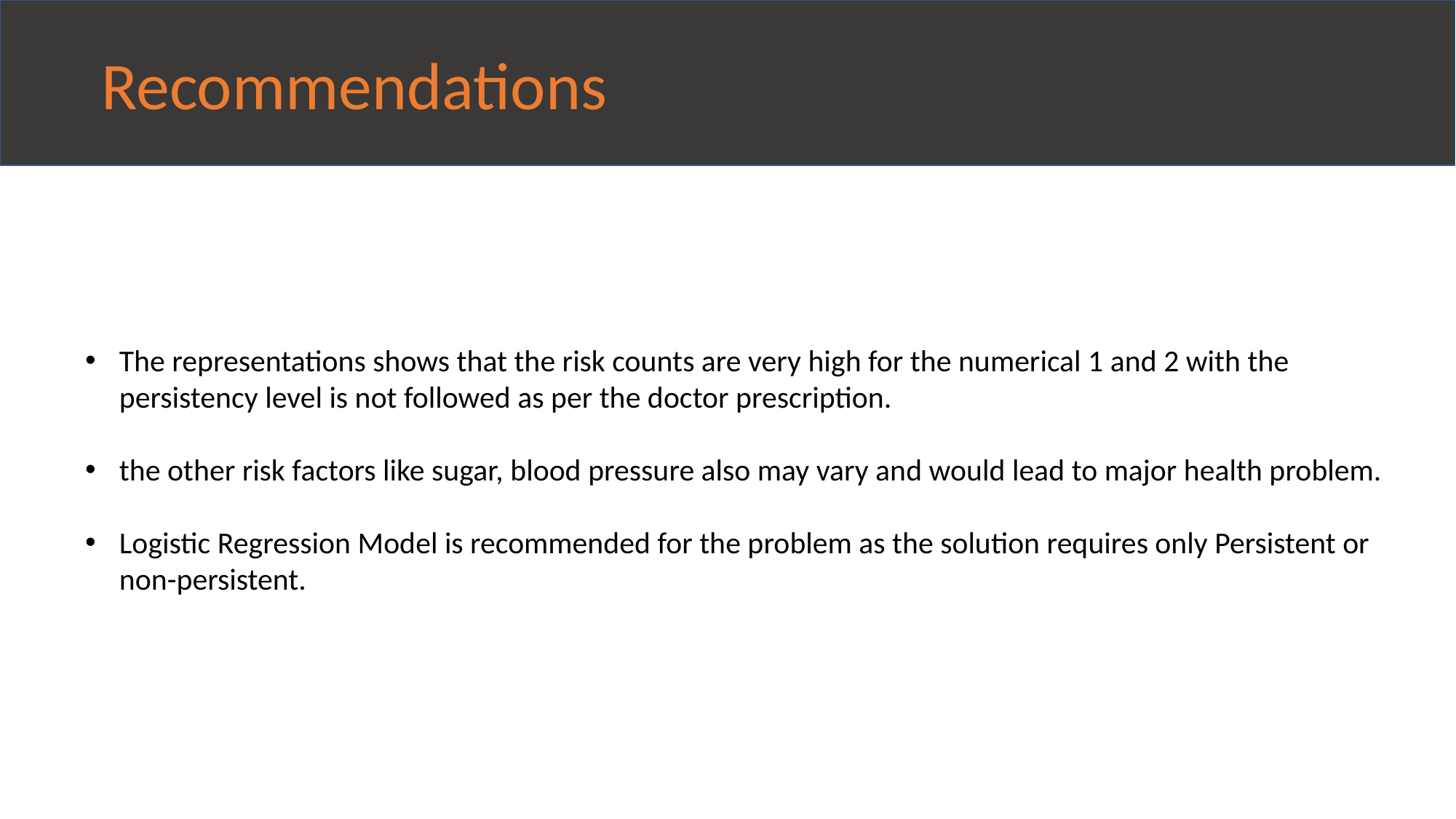

Recommendations
The representations shows that the risk counts are very high for the numerical 1 and 2 with the persistency level is not followed as per the doctor prescription.

the other risk factors like sugar, blood pressure also may vary and would lead to major health problem.

Logistic Regression Model is recommended for the problem as the solution requires only Persistent or non-persistent.